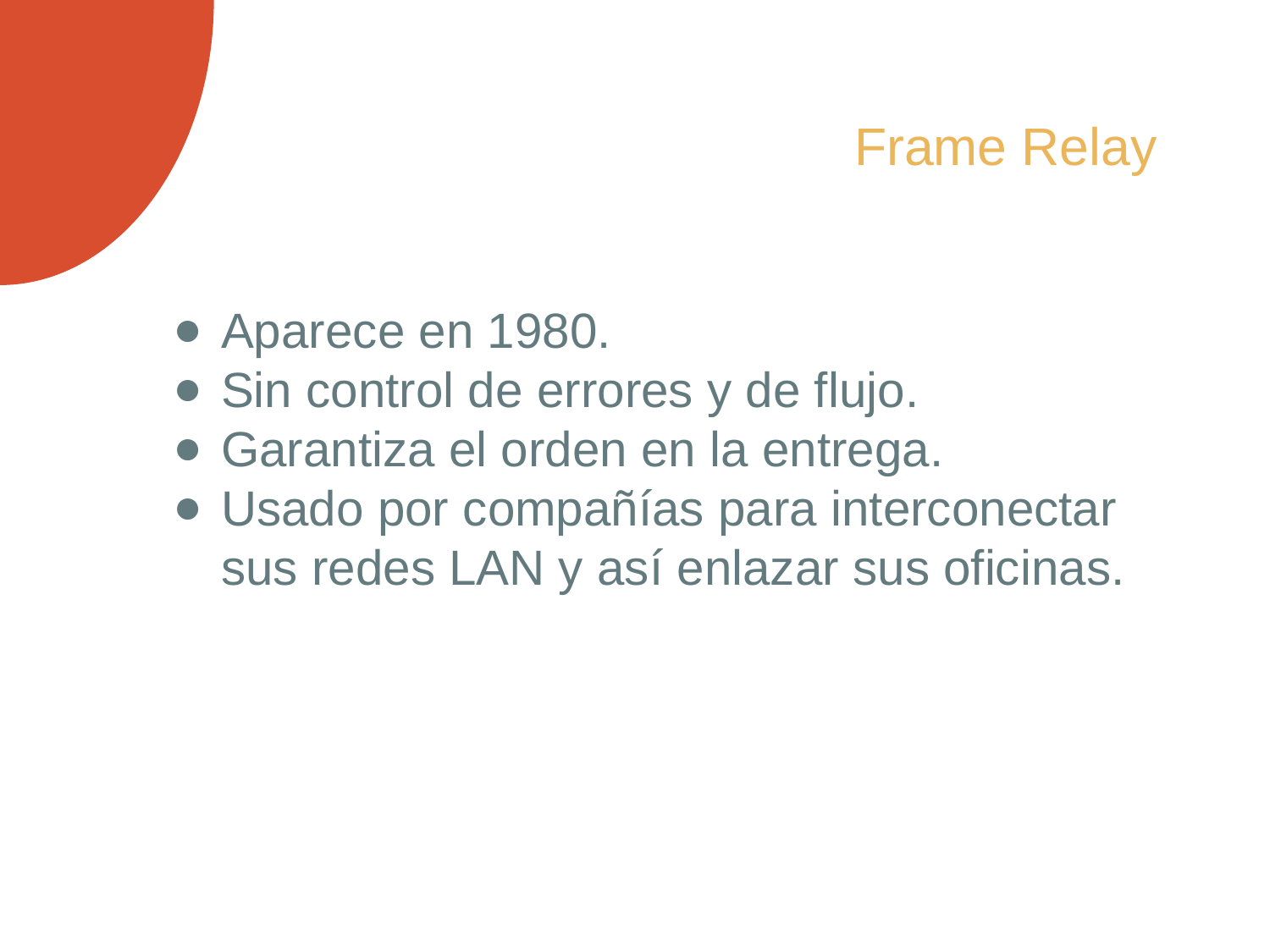

# Frame Relay
Aparece en 1980.
Sin control de errores y de flujo.
Garantiza el orden en la entrega.
Usado por compañías para interconectar sus redes LAN y así enlazar sus oficinas.